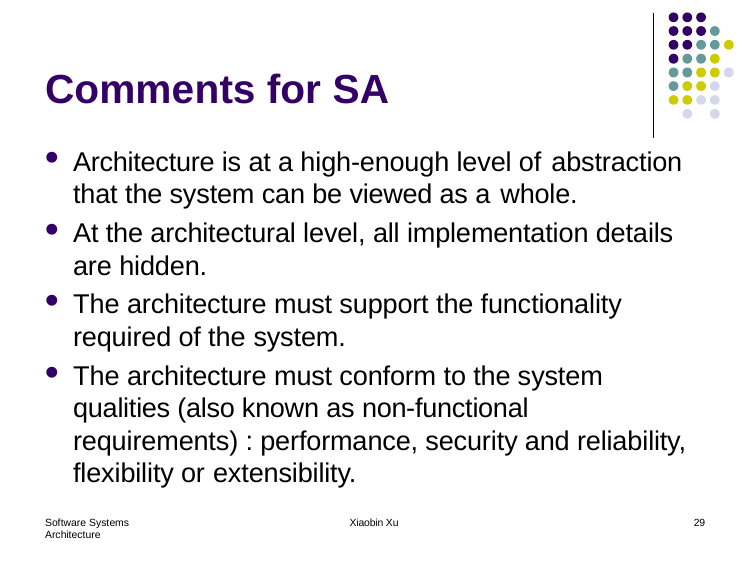

# Comments for SA
Architecture is at a high-enough level of abstraction
that the system can be viewed as a whole.
At the architectural level, all implementation details  are hidden.
The architecture must support the functionality  required of the system.
The architecture must conform to the system  qualities (also known as non-functional  requirements) : performance, security and reliability,  flexibility or extensibility.
Software Systems  Architecture
Xiaobin Xu
29